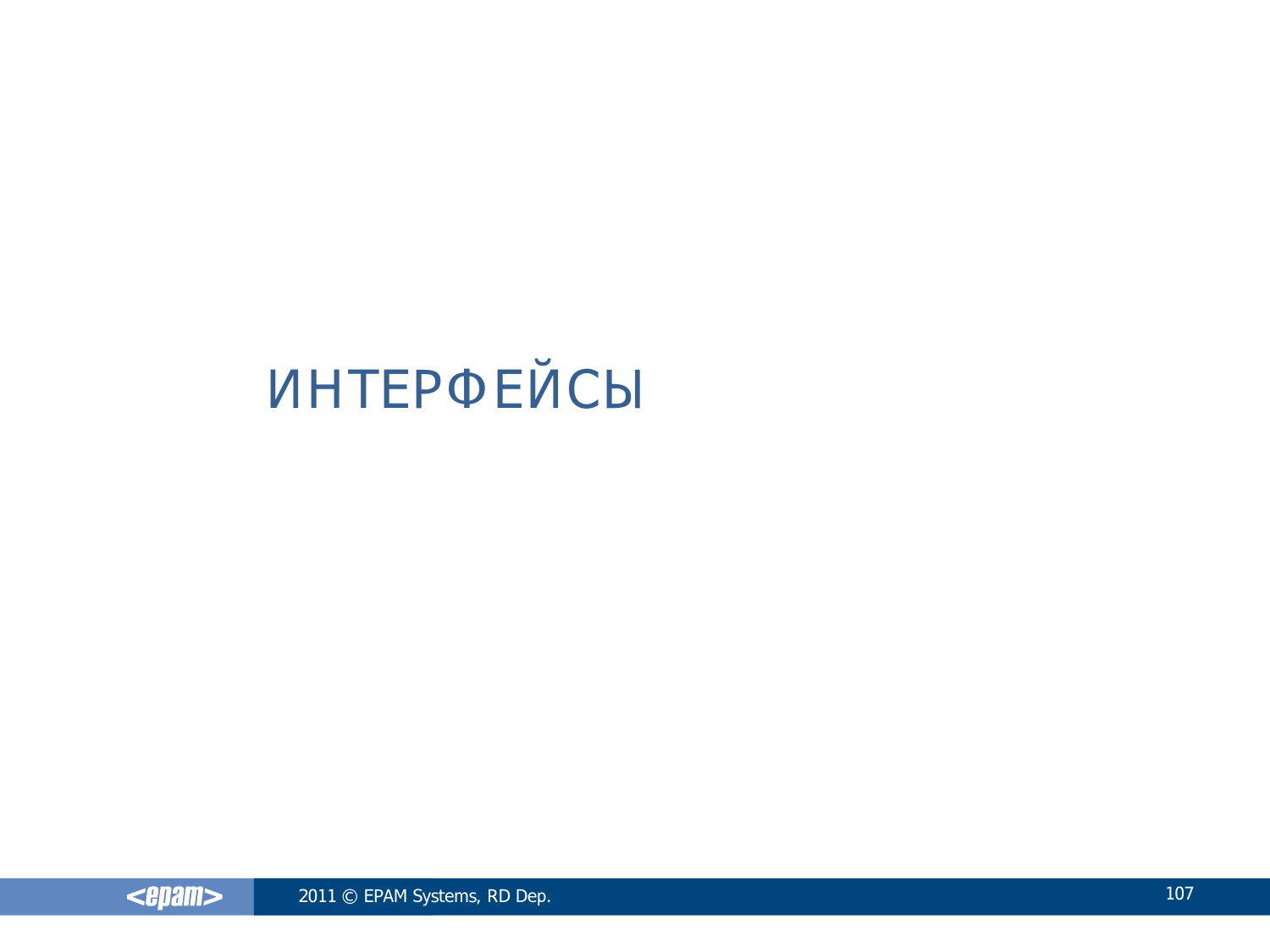

# Интерфейсы
107
2011 © EPAM Systems, RD Dep.